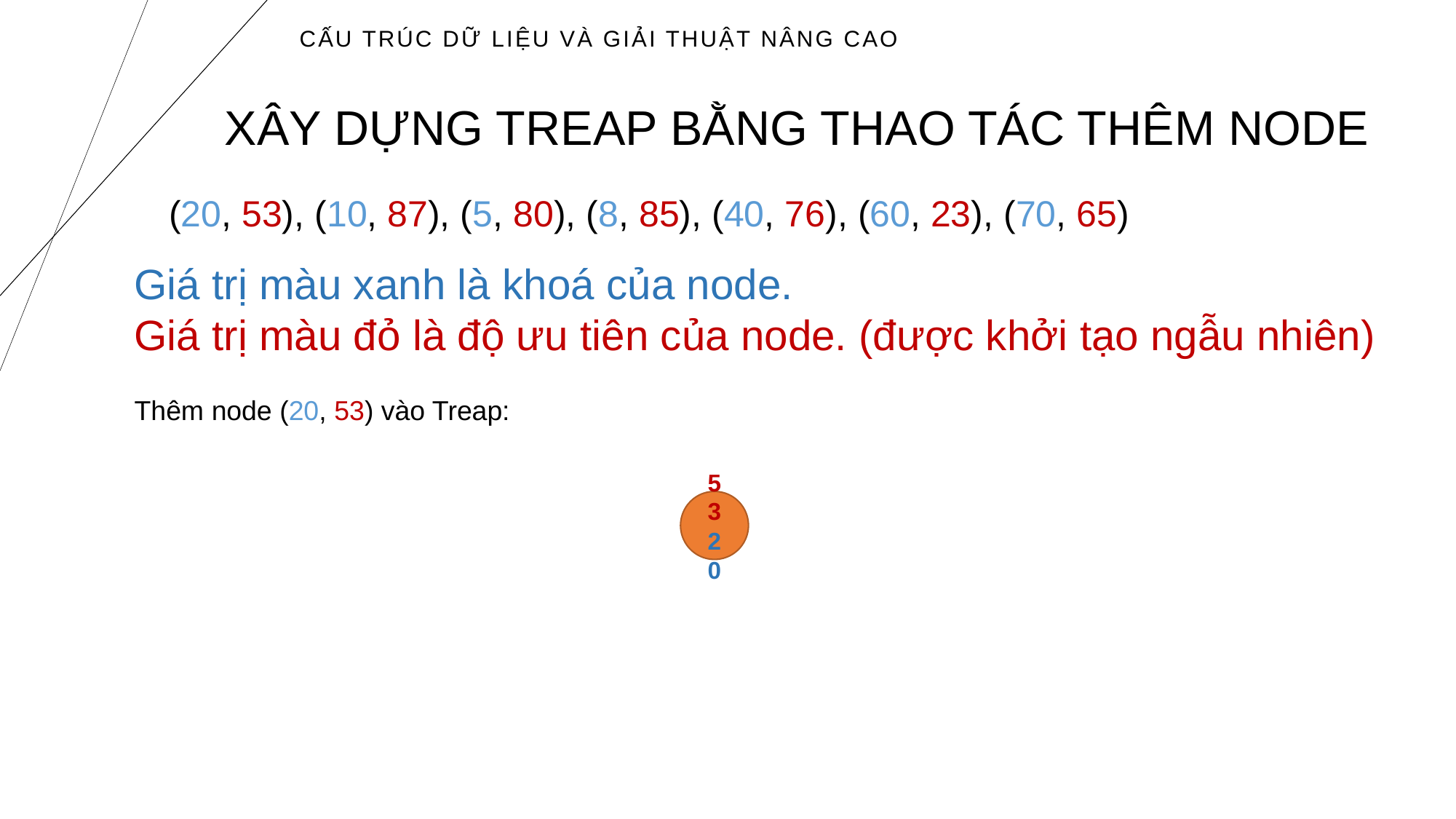

# Cấu trúc dữ liệu và giải thuật nâng cao
XÂY DỰNG TREAP BẰNG THAO TÁC THÊM NODE
(20, 53), (10, 87), (5, 80), (8, 85), (40, 76), (60, 23), (70, 65)
Giá trị màu xanh là khoá của node.
Giá trị màu đỏ là độ ưu tiên của node. (được khởi tạo ngẫu nhiên)
Thêm node (20, 53) vào Treap:
53
20